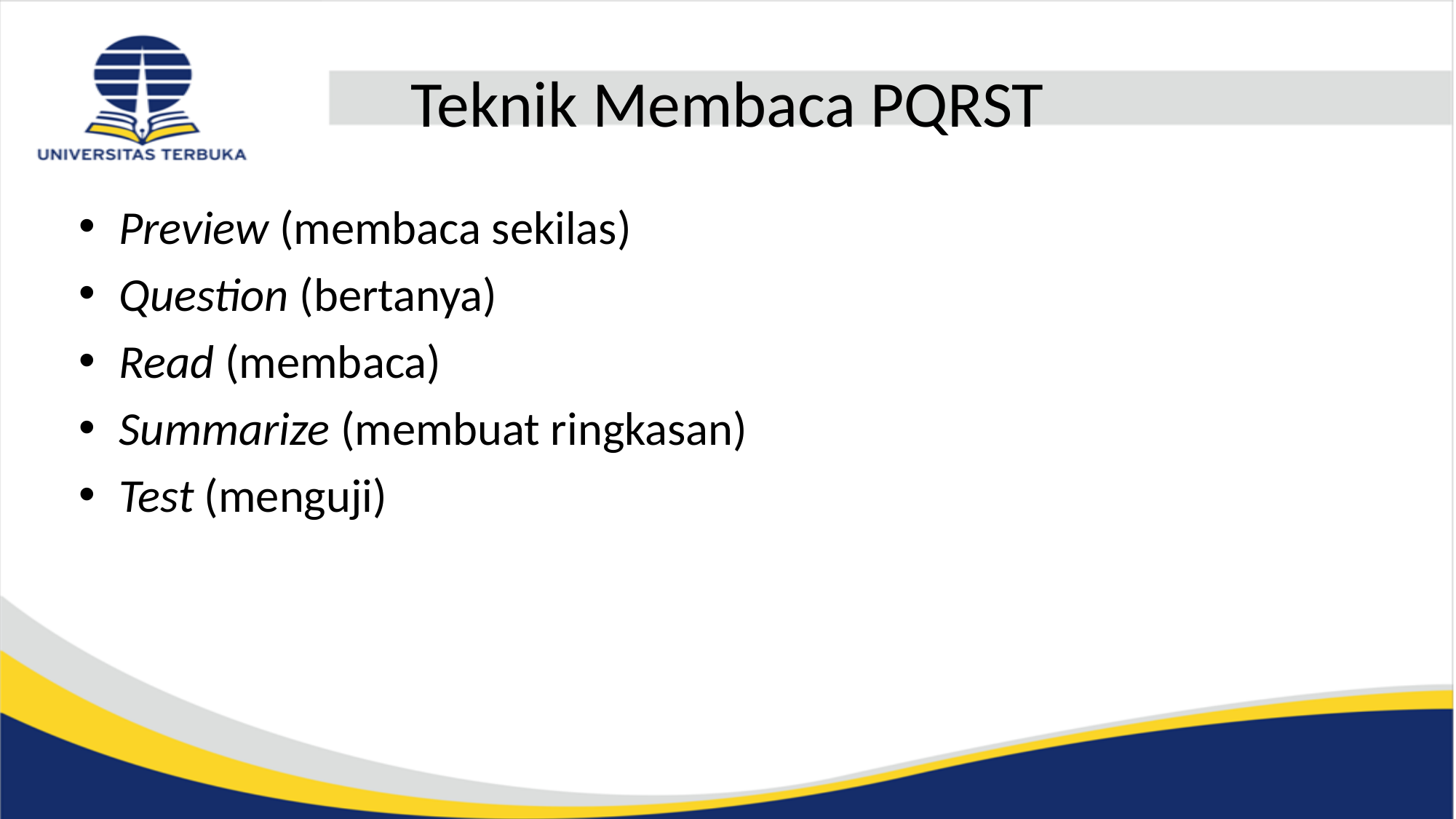

# Teknik Membaca PQRST
Preview (membaca sekilas)
Question (bertanya)
Read (membaca)
Summarize (membuat ringkasan)
Test (menguji)